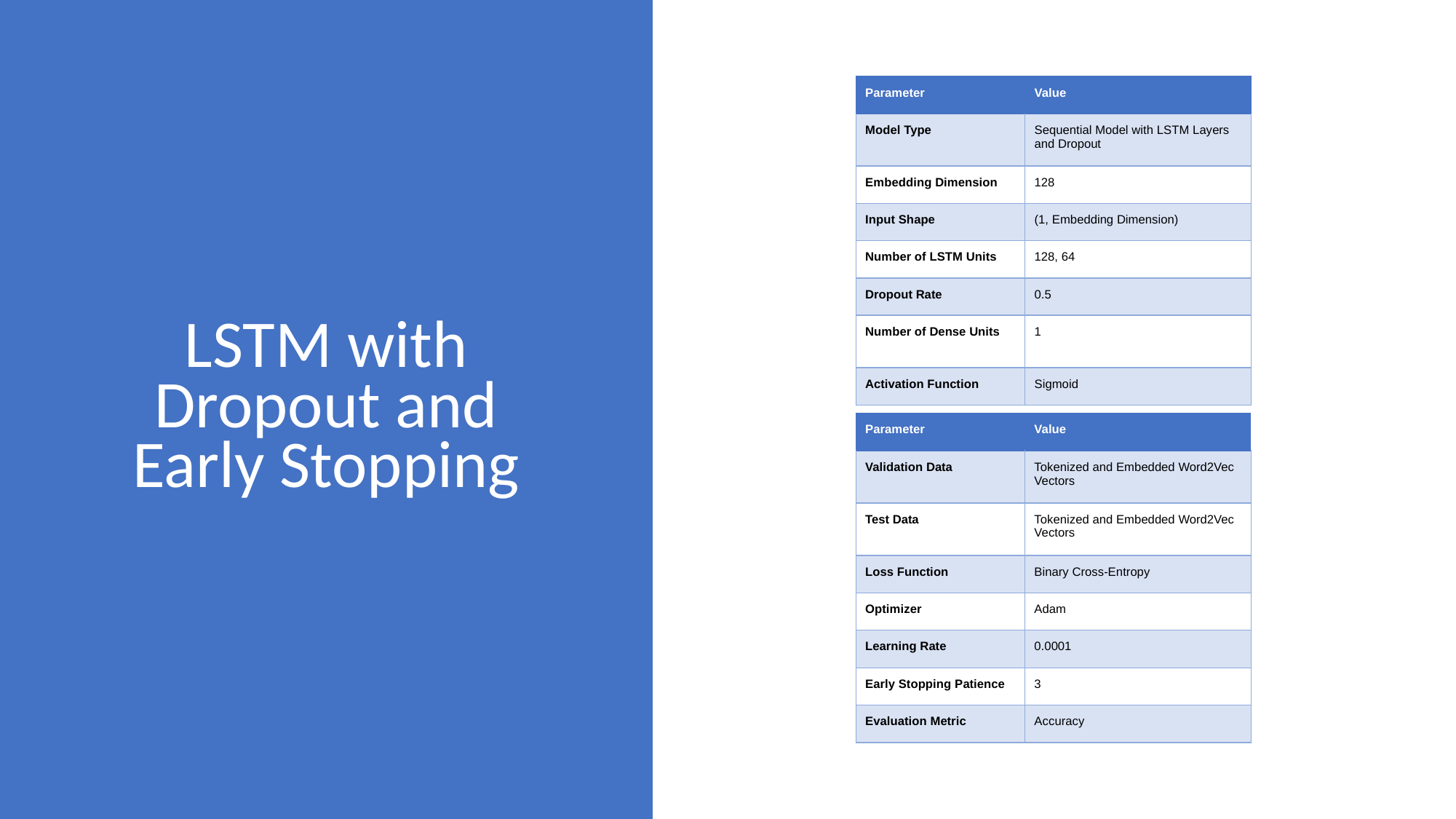

| Parameter | Value |
| --- | --- |
| Model Type | Sequential Model with LSTM Layers and Dropout |
| Embedding Dimension | 128 |
| Input Shape | (1, Embedding Dimension) |
| Number of LSTM Units | 128, 64 |
| Dropout Rate | 0.5 |
| Number of Dense Units | 1 |
| Activation Function | Sigmoid |
# LSTM with Dropout and Early Stopping
| Parameter | Value |
| --- | --- |
| Validation Data | Tokenized and Embedded Word2Vec Vectors |
| Test Data | Tokenized and Embedded Word2Vec Vectors |
| Loss Function | Binary Cross-Entropy |
| Optimizer | Adam |
| Learning Rate | 0.0001 |
| Early Stopping Patience | 3 |
| Evaluation Metric | Accuracy |